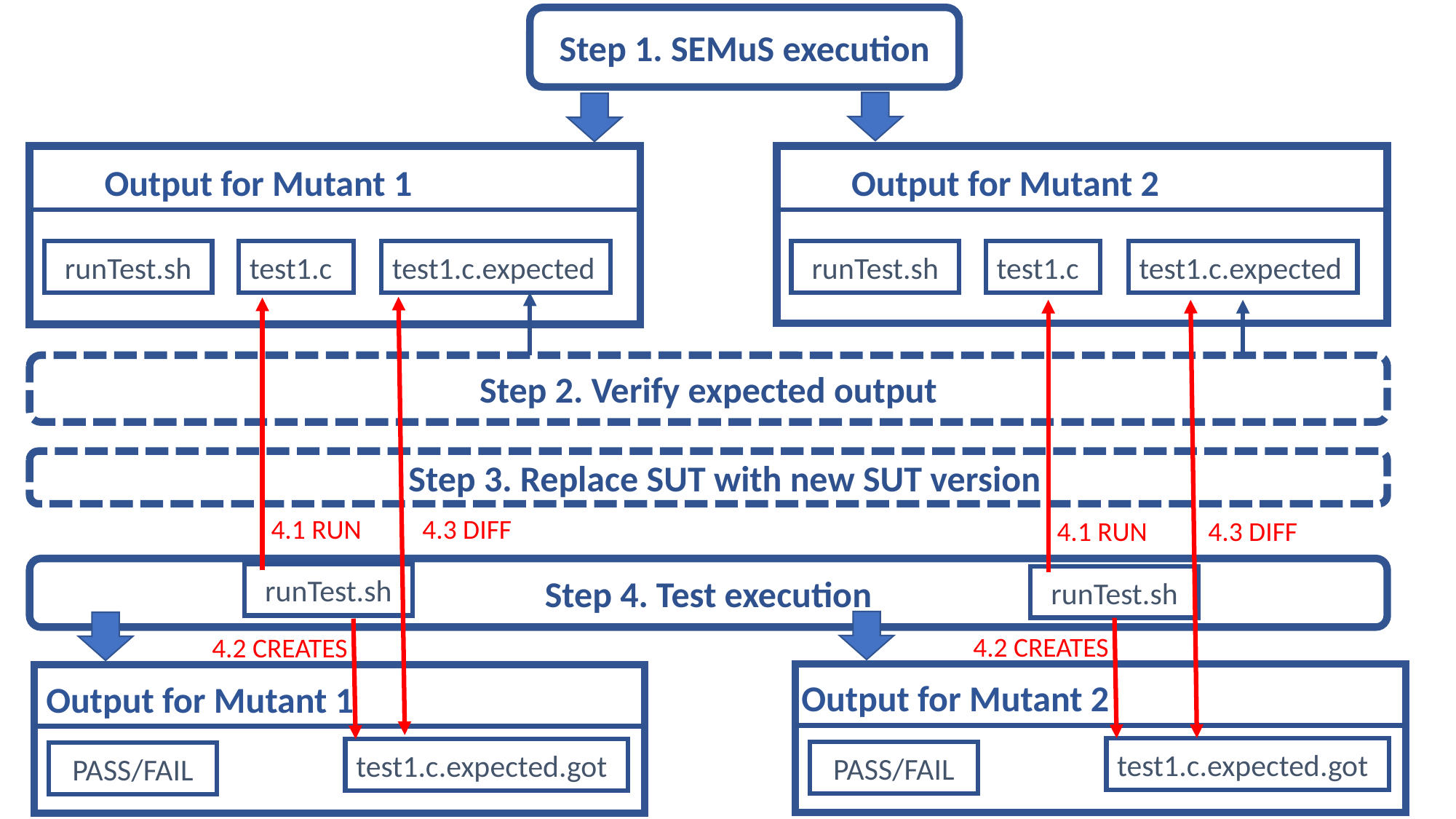

Step 1. SEMuS execution

Output for Mutant 1
Output for Mutant 2
runTest.sh
test1.c
test1.c.expected
runTest.sh
test1.c
test1.c.expected
Step 2. Verify expected output
    Step 3. Replace SUT with new SUT version
4.3 DIFF
4.1 RUN
4.3 DIFF
4.1 RUN
Step 4. Test execution
runTest.sh
runTest.sh

4.2 CREATES
4.2 CREATES

Output for Mutant 2
Output for Mutant 1
test1.c.expected.got
test1.c.expected.got
PASS/FAIL
PASS/FAIL